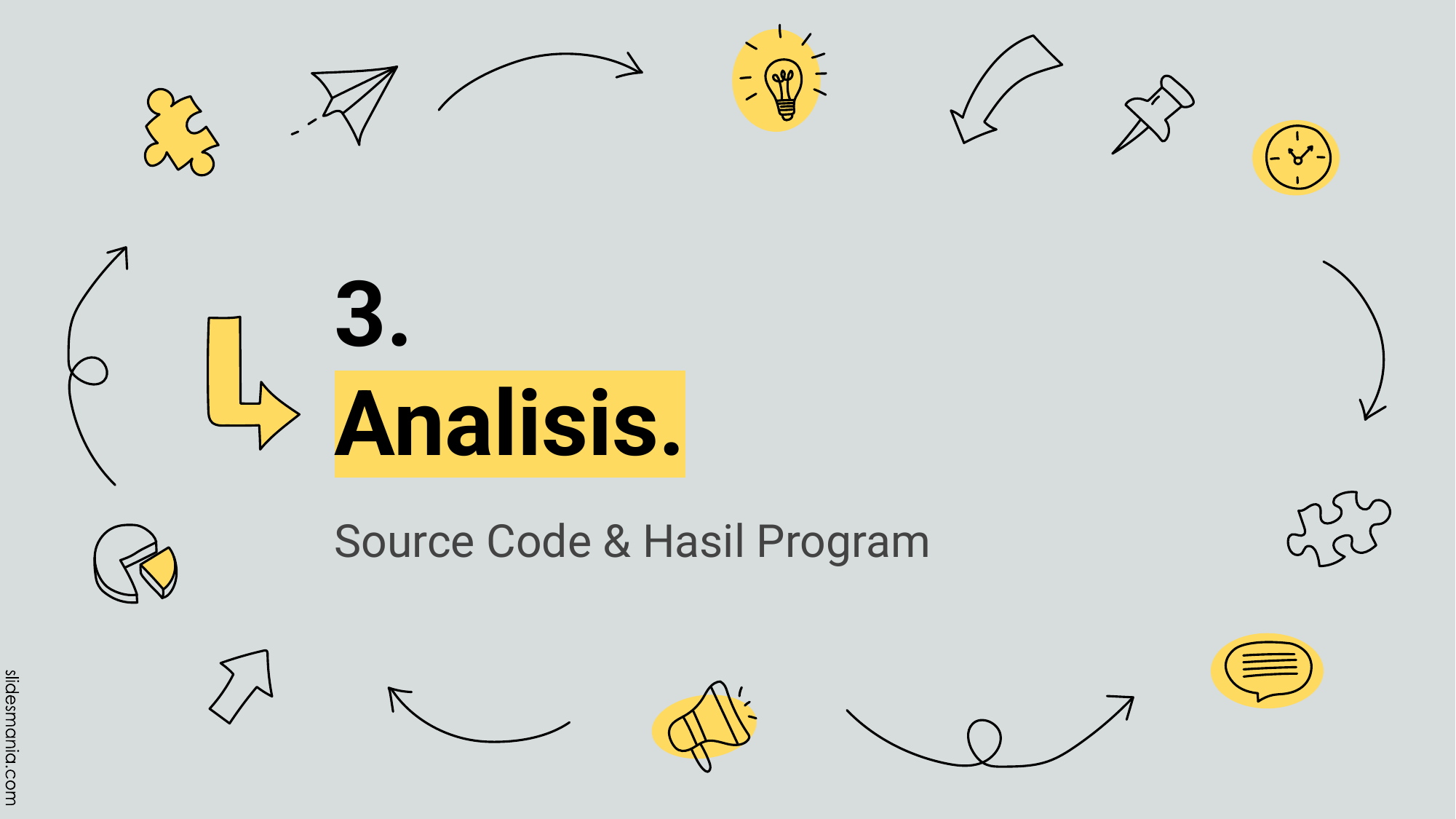

# 3. Analisis.

Source Code & Hasil Program